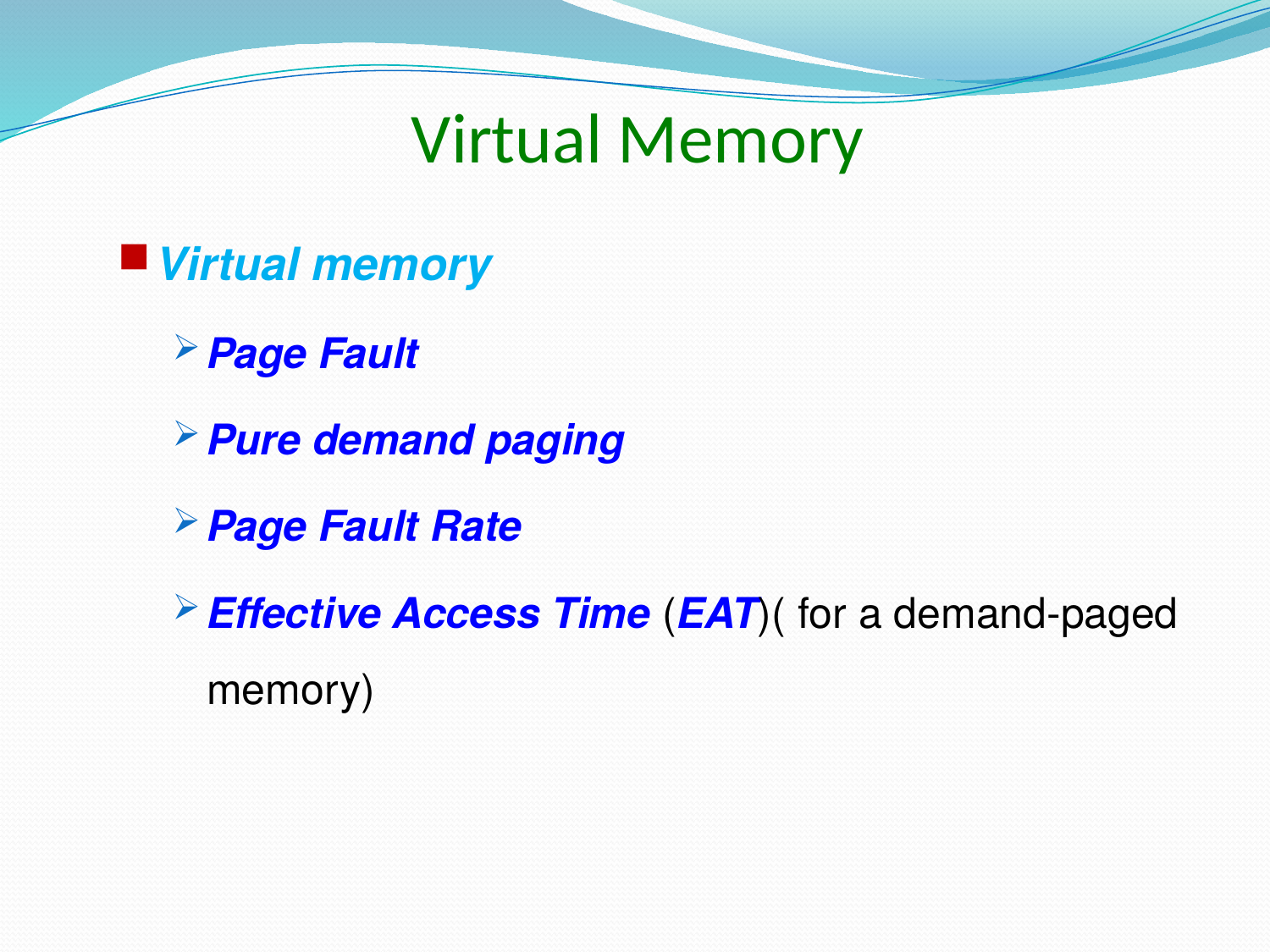

# Virtual Memory
Virtual memory
Page Fault
Pure demand paging
Page Fault Rate
Effective Access Time (EAT)( for a demand-paged memory)